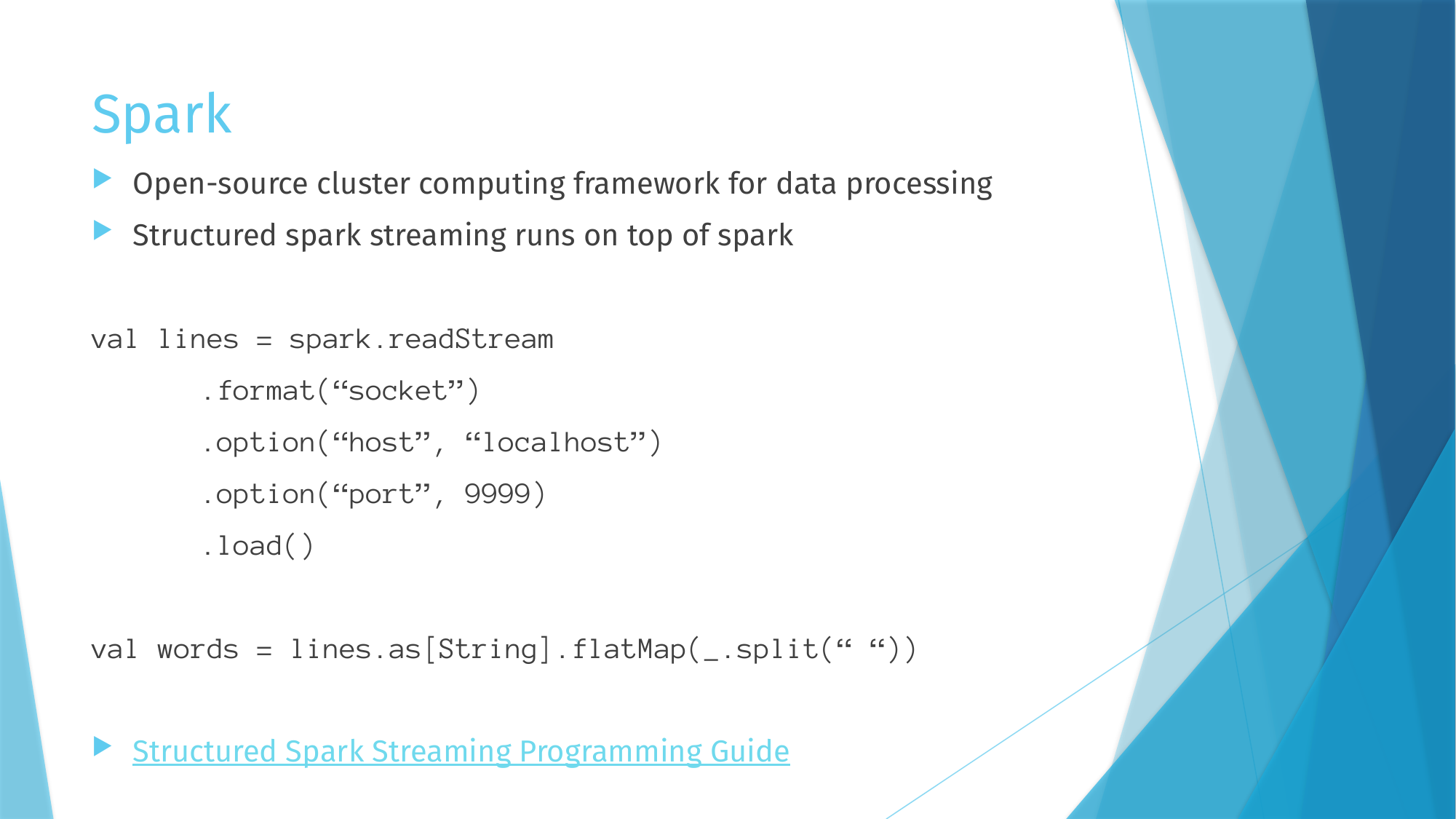

# Spark
Open-source cluster computing framework for data processing
Structured spark streaming runs on top of spark

val lines = spark.readStream
	.format(“socket”)
	.option(“host”, “localhost”)
	.option(“port”, 9999)
	.load()

val words = lines.as[String].flatMap(_.split(“ “))

Structured Spark Streaming Programming Guide